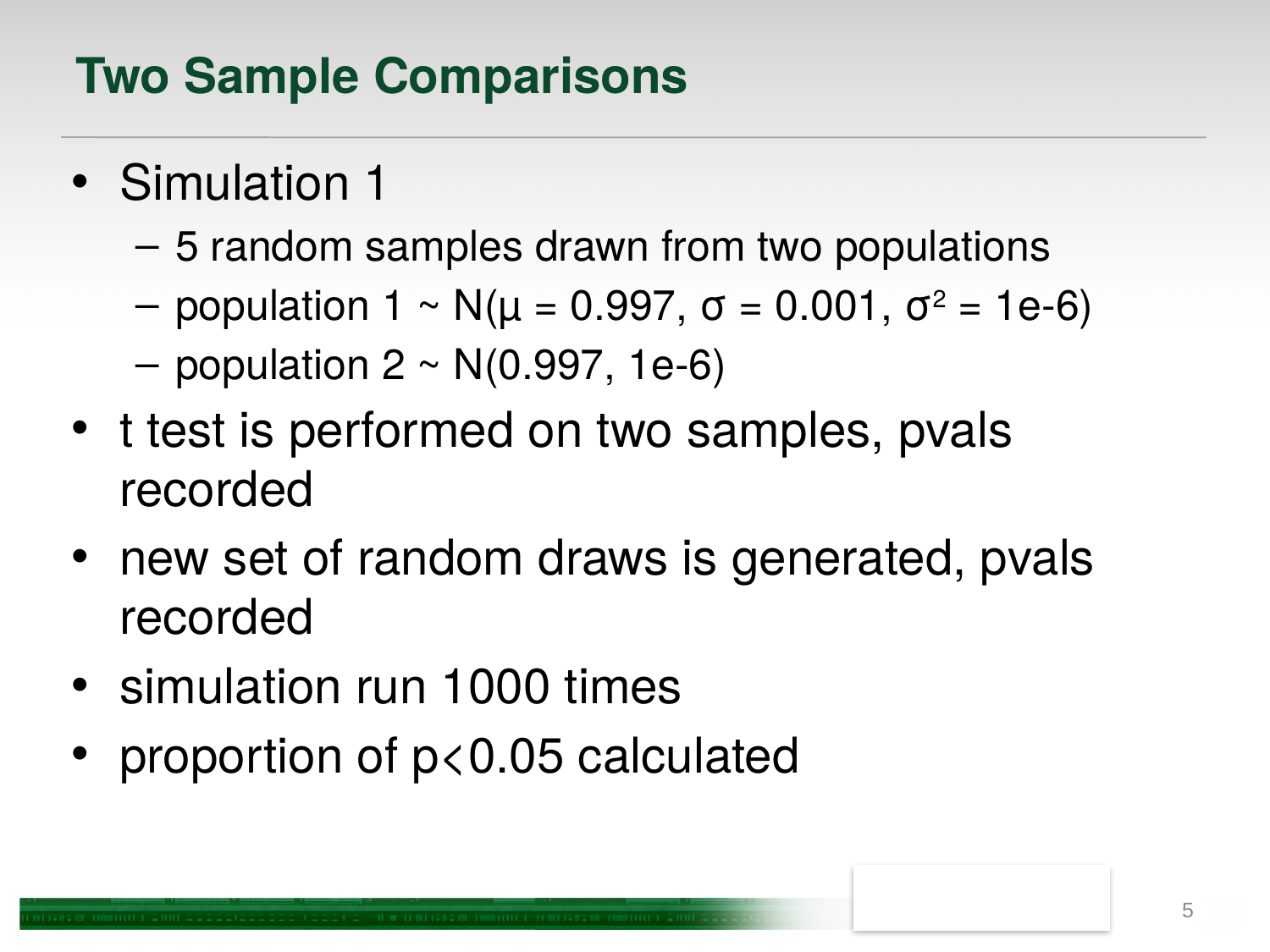

# Two Sample Comparisons
Simulation 1
5 random samples drawn from two populations
population 1 ~ N(µ = 0.997, σ = 0.001, σ2 = 1e-6)
population 2 ~ N(0.997, 1e-6)
t test is performed on two samples, pvals recorded
new set of random draws is generated, pvals recorded
simulation run 1000 times
proportion of p<0.05 calculated

5